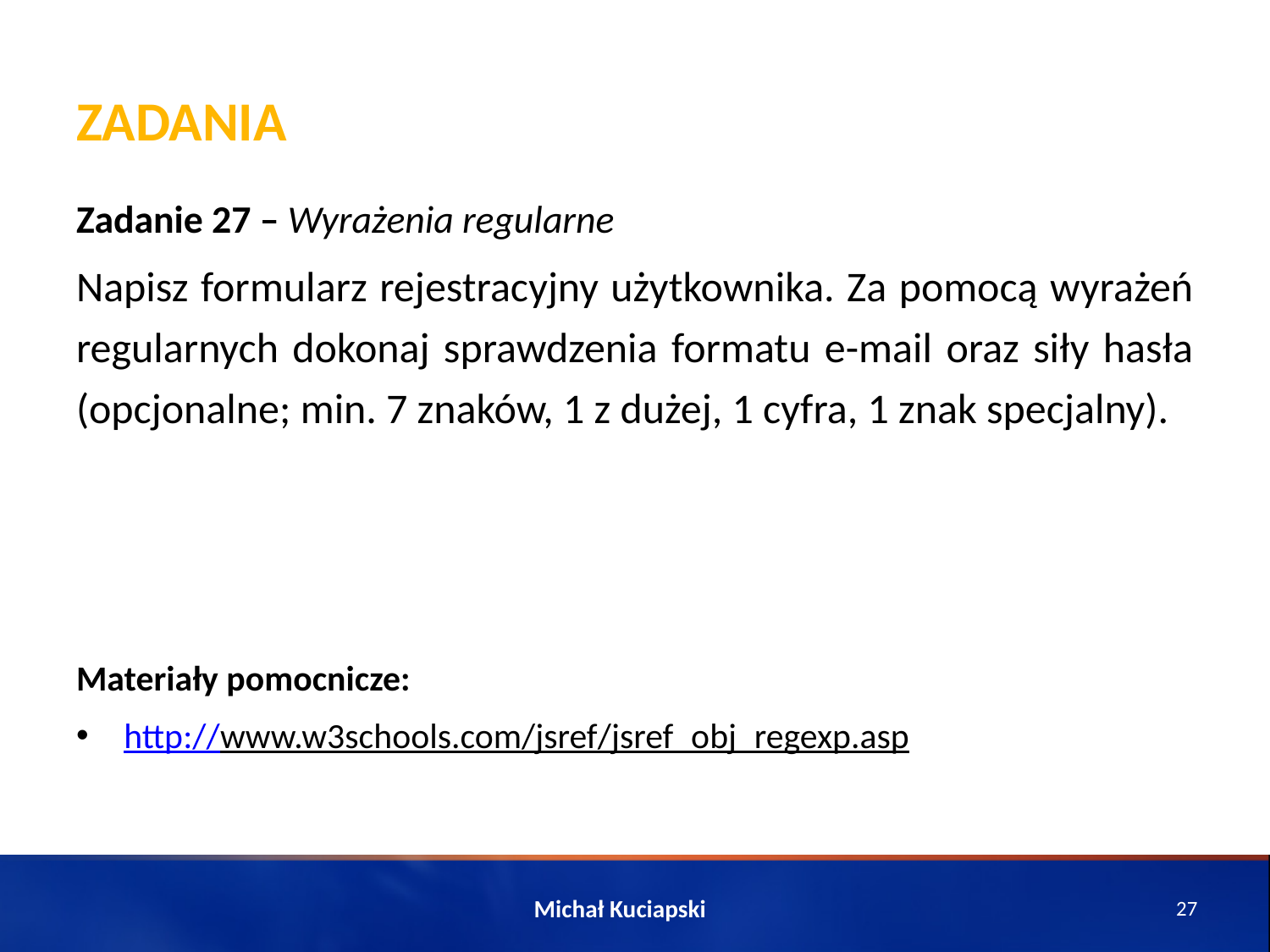

# Zadania
Zadanie 27 – Wyrażenia regularne
Napisz formularz rejestracyjny użytkownika. Za pomocą wyrażeń regularnych dokonaj sprawdzenia formatu e-mail oraz siły hasła (opcjonalne; min. 7 znaków, 1 z dużej, 1 cyfra, 1 znak specjalny).

Materiały pomocnicze:
http://www.w3schools.com/jsref/jsref_obj_regexp.asp
Michał Kuciapski
27